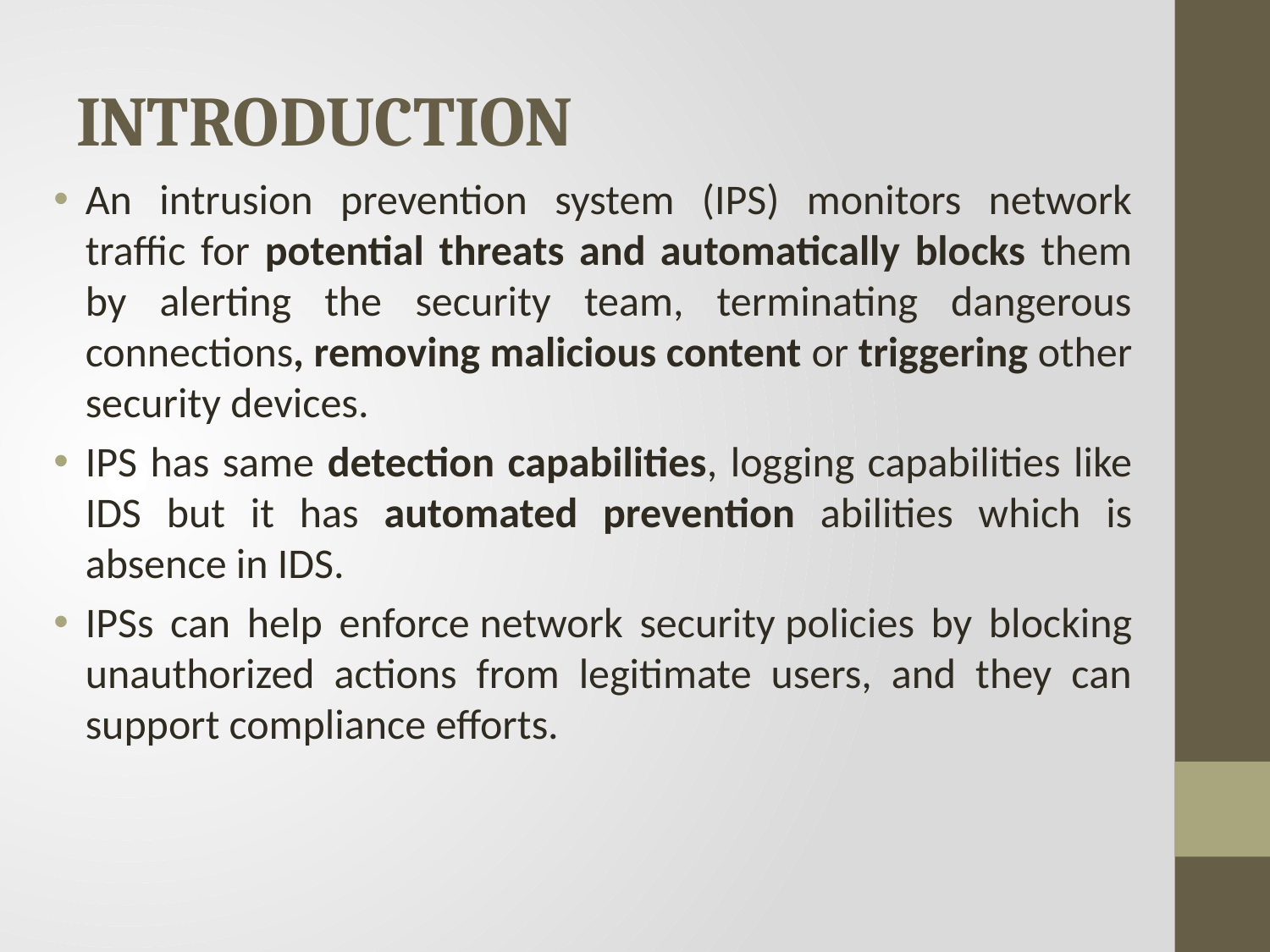

# INTRODUCTION
An intrusion prevention system (IPS) monitors network traffic for potential threats and automatically blocks them by alerting the security team, terminating dangerous connections, removing malicious content or triggering other security devices.
IPS has same detection capabilities, logging capabilities like IDS but it has automated prevention abilities which is absence in IDS.
IPSs can help enforce network security policies by blocking unauthorized actions from legitimate users, and they can support compliance efforts.